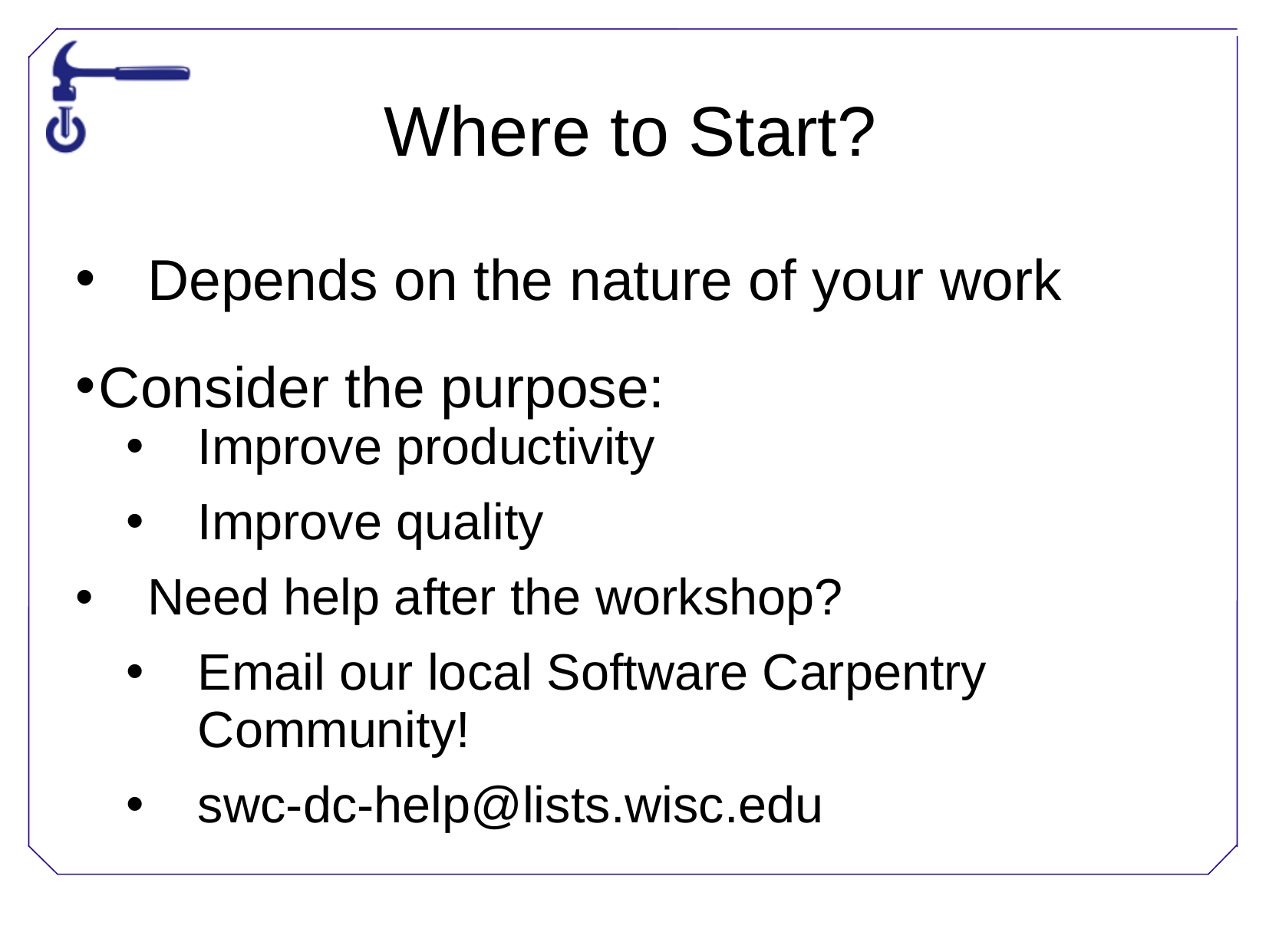

Where to Start?
Depends on the nature of your work
Consider the purpose:
Improve productivity
Improve quality
Need help after the workshop?
Email our local Software Carpentry Community!
swc-dc-help@lists.wisc.edu